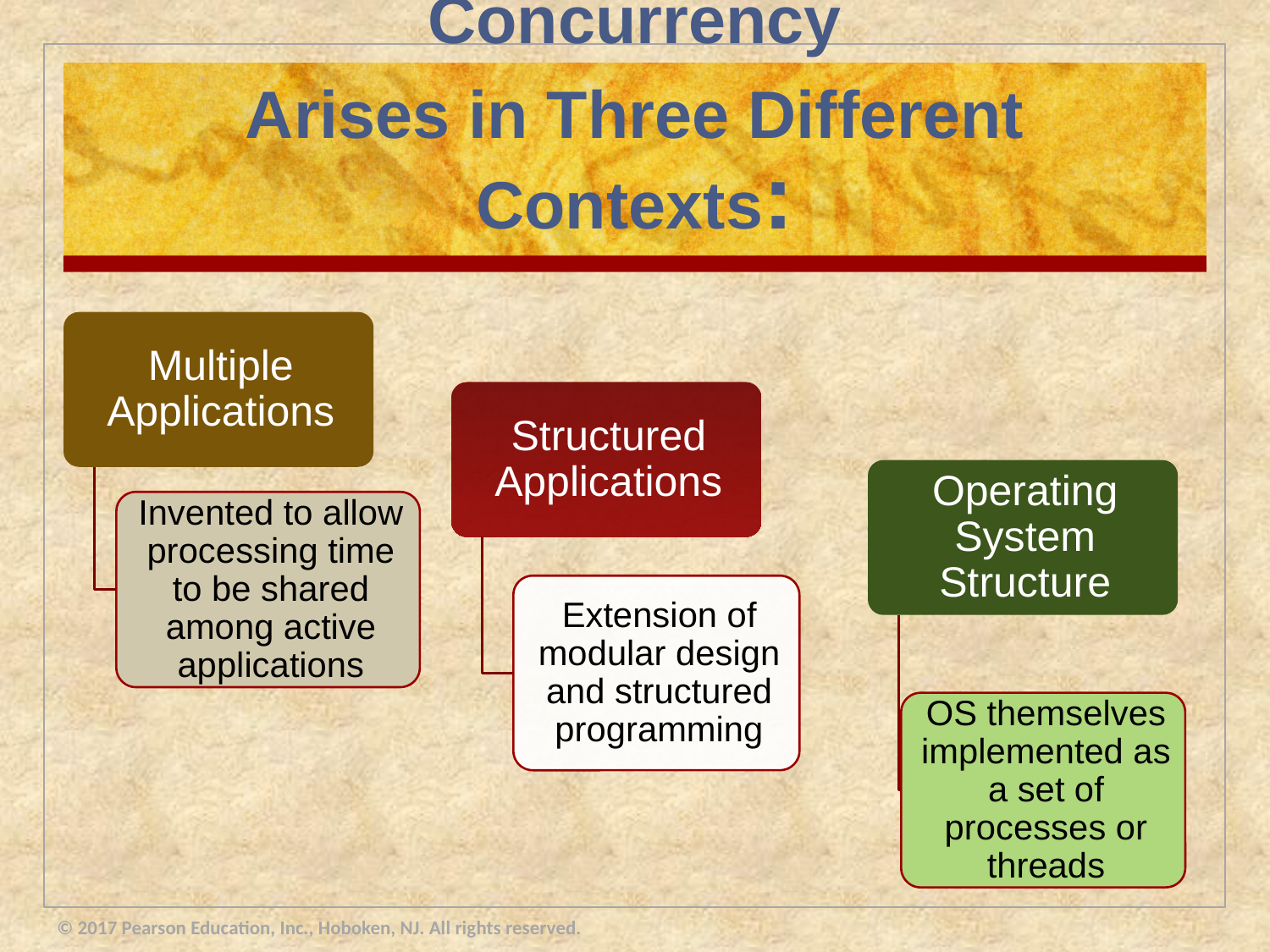

# Concurrency Arises in Three Different Contexts:

Multiple Applications
Invented to allow processing time to be shared among active applications
Structured Applications
Extension of modular design and structured programming
Operating System Structure
OS themselves implemented as a set of processes or threads
© 2017 Pearson Education, Inc., Hoboken, NJ. All rights reserved.